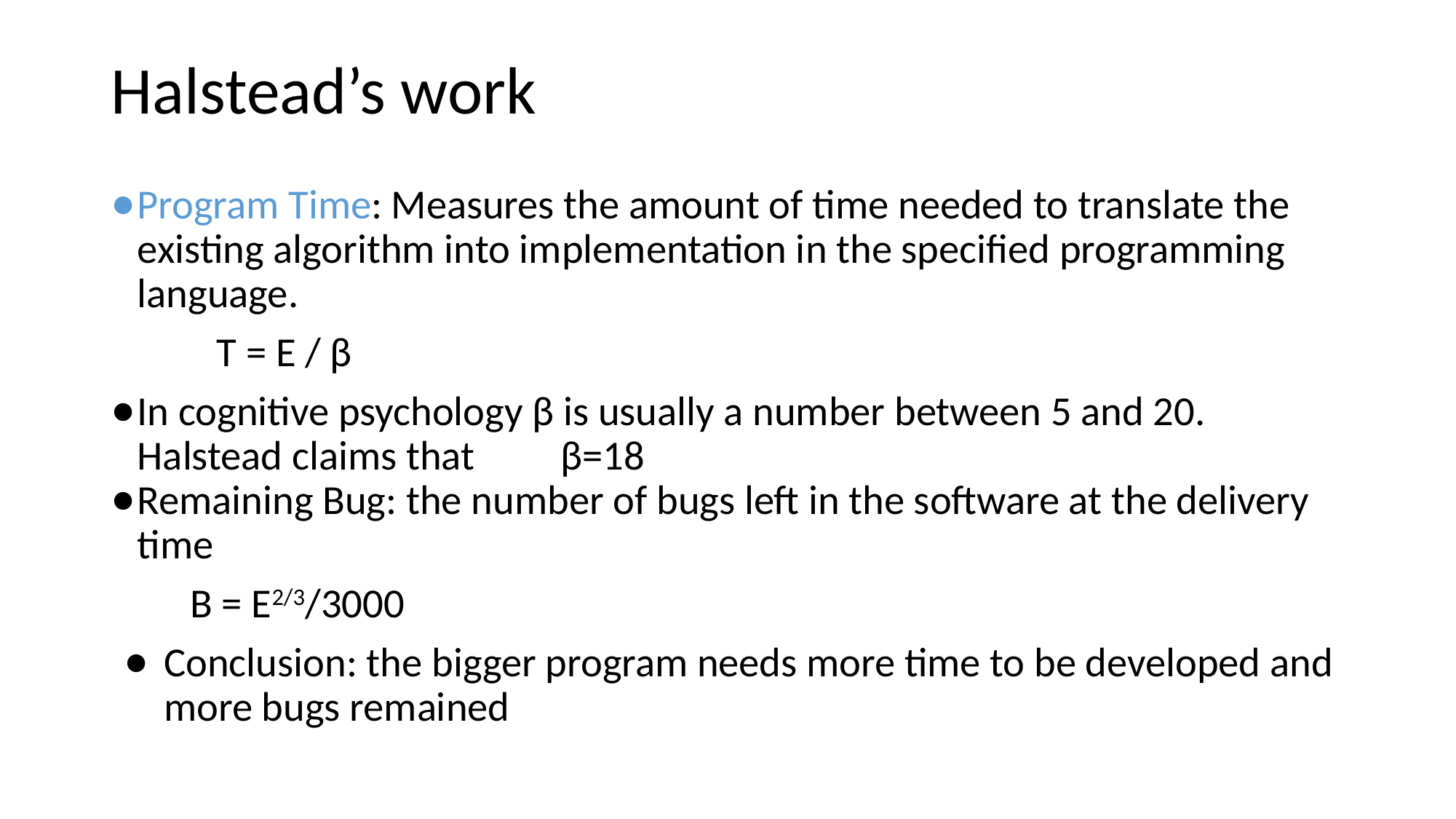

# Halstead’s work
Program Time: Measures the amount of time needed to translate the existing algorithm into implementation in the specified programming language.
		T = E / β
In cognitive psychology β is usually a number between 5 and 20. Halstead claims that	β=18
Remaining Bug: the number of bugs left in the software at the delivery time
B = E2/3/3000
Conclusion: the bigger program needs more time to be developed and more bugs remained